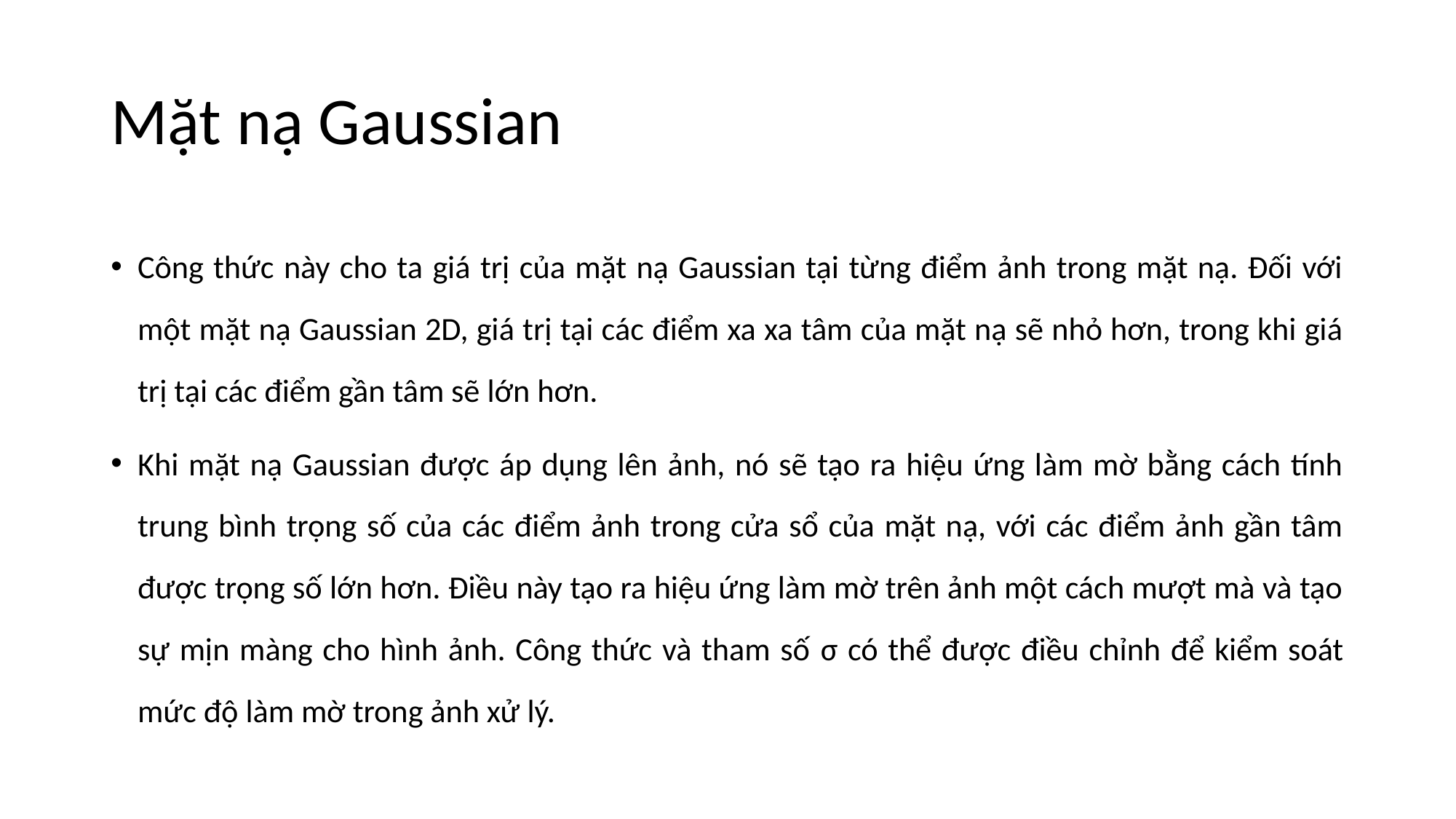

# Mặt nạ Gaussian
Công thức này cho ta giá trị của mặt nạ Gaussian tại từng điểm ảnh trong mặt nạ. Đối với một mặt nạ Gaussian 2D, giá trị tại các điểm xa xa tâm của mặt nạ sẽ nhỏ hơn, trong khi giá trị tại các điểm gần tâm sẽ lớn hơn.
Khi mặt nạ Gaussian được áp dụng lên ảnh, nó sẽ tạo ra hiệu ứng làm mờ bằng cách tính trung bình trọng số của các điểm ảnh trong cửa sổ của mặt nạ, với các điểm ảnh gần tâm được trọng số lớn hơn. Điều này tạo ra hiệu ứng làm mờ trên ảnh một cách mượt mà và tạo sự mịn màng cho hình ảnh. Công thức và tham số σ có thể được điều chỉnh để kiểm soát mức độ làm mờ trong ảnh xử lý.